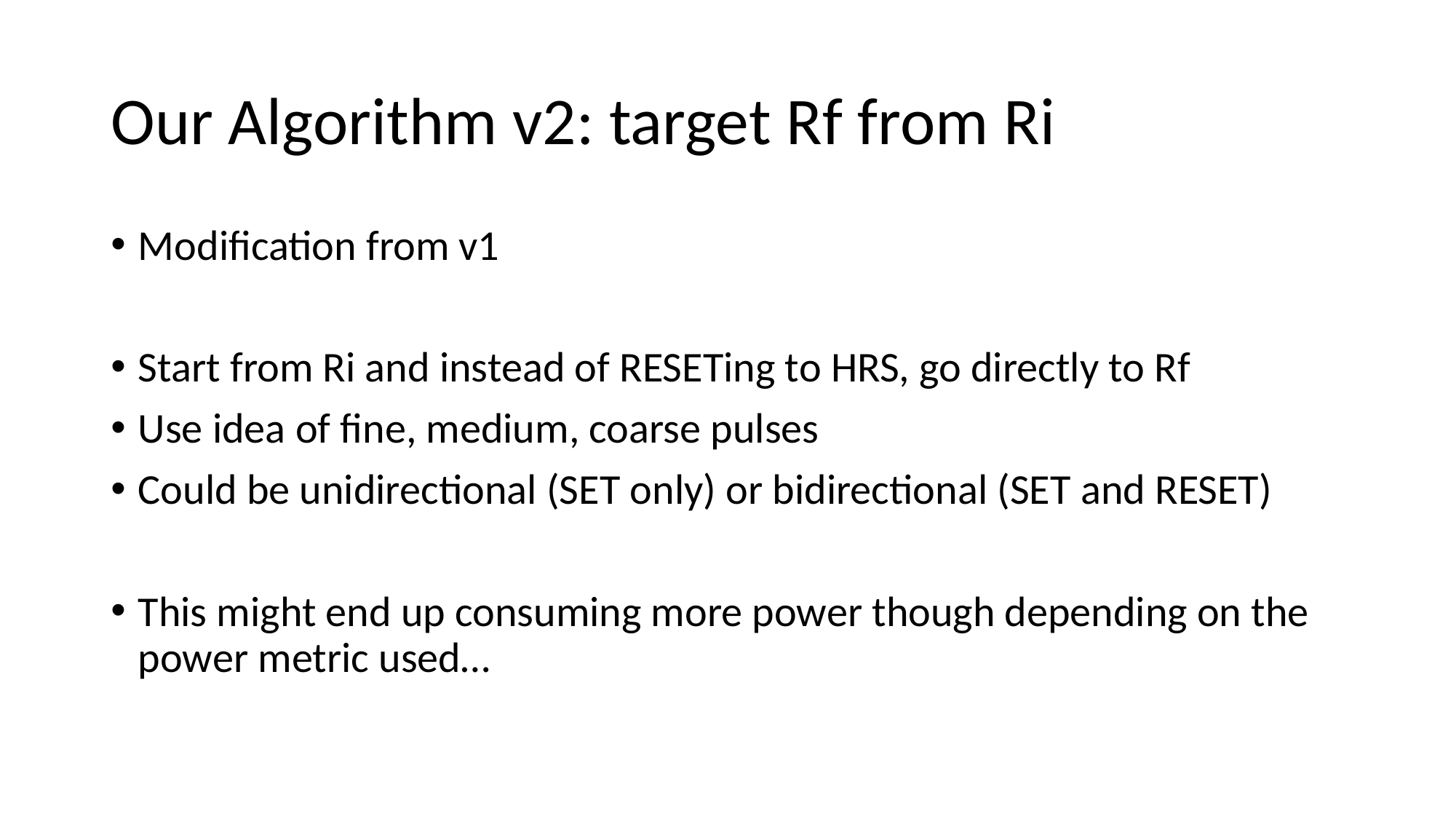

# Our Algorithm v2: target Rf from Ri
Modification from v1

Start from Ri and instead of RESETing to HRS, go directly to Rf
Use idea of fine, medium, coarse pulses
Could be unidirectional (SET only) or bidirectional (SET and RESET)

This might end up consuming more power though depending on the power metric used…